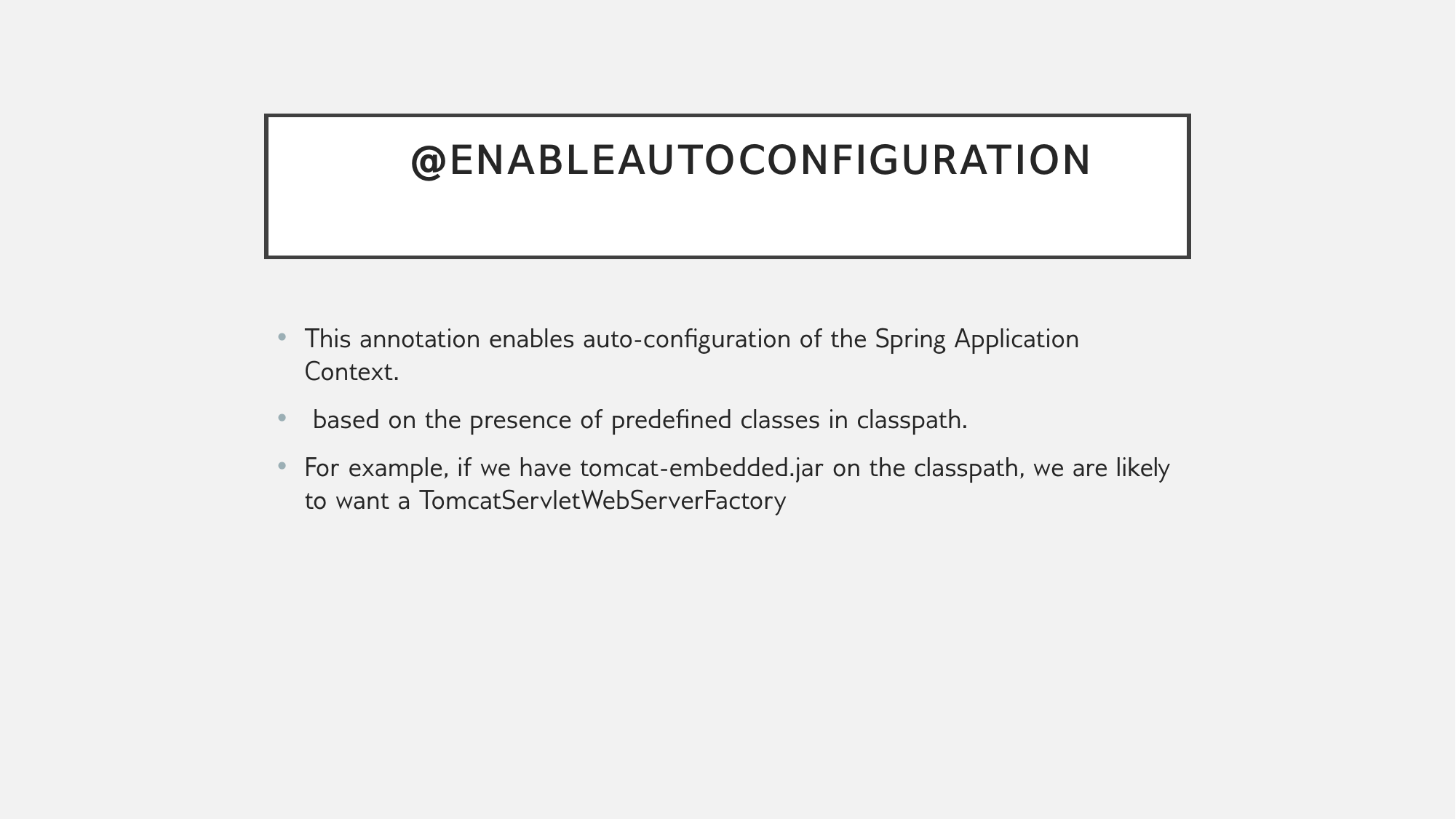

# @EnableAutoConfiguration
This annotation enables auto-configuration of the Spring Application Context.
 based on the presence of predefined classes in classpath.
For example, if we have tomcat-embedded.jar on the classpath, we are likely to want a TomcatServletWebServerFactory